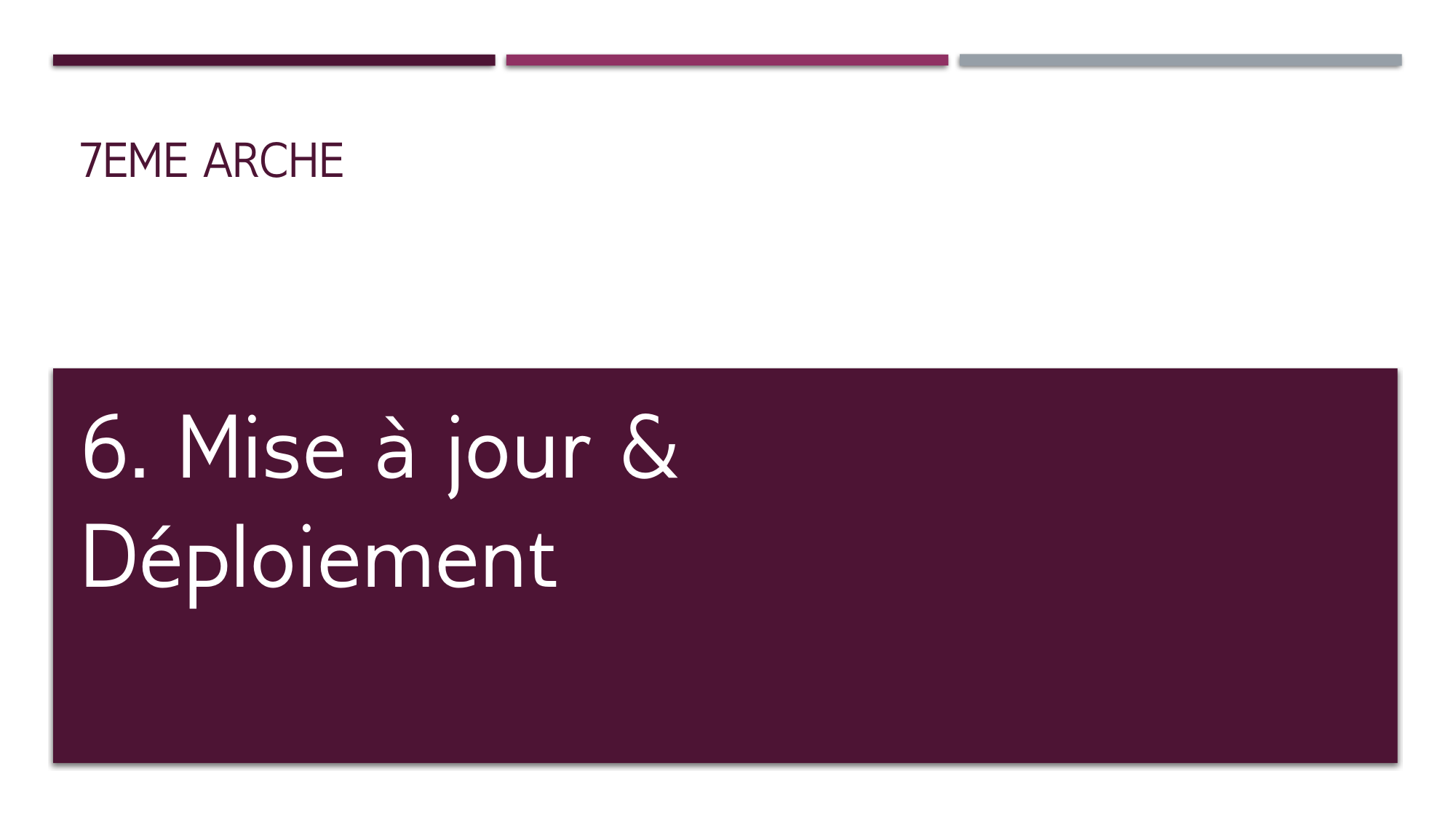

# 7EME Arche
6. Mise à jour & Déploiement